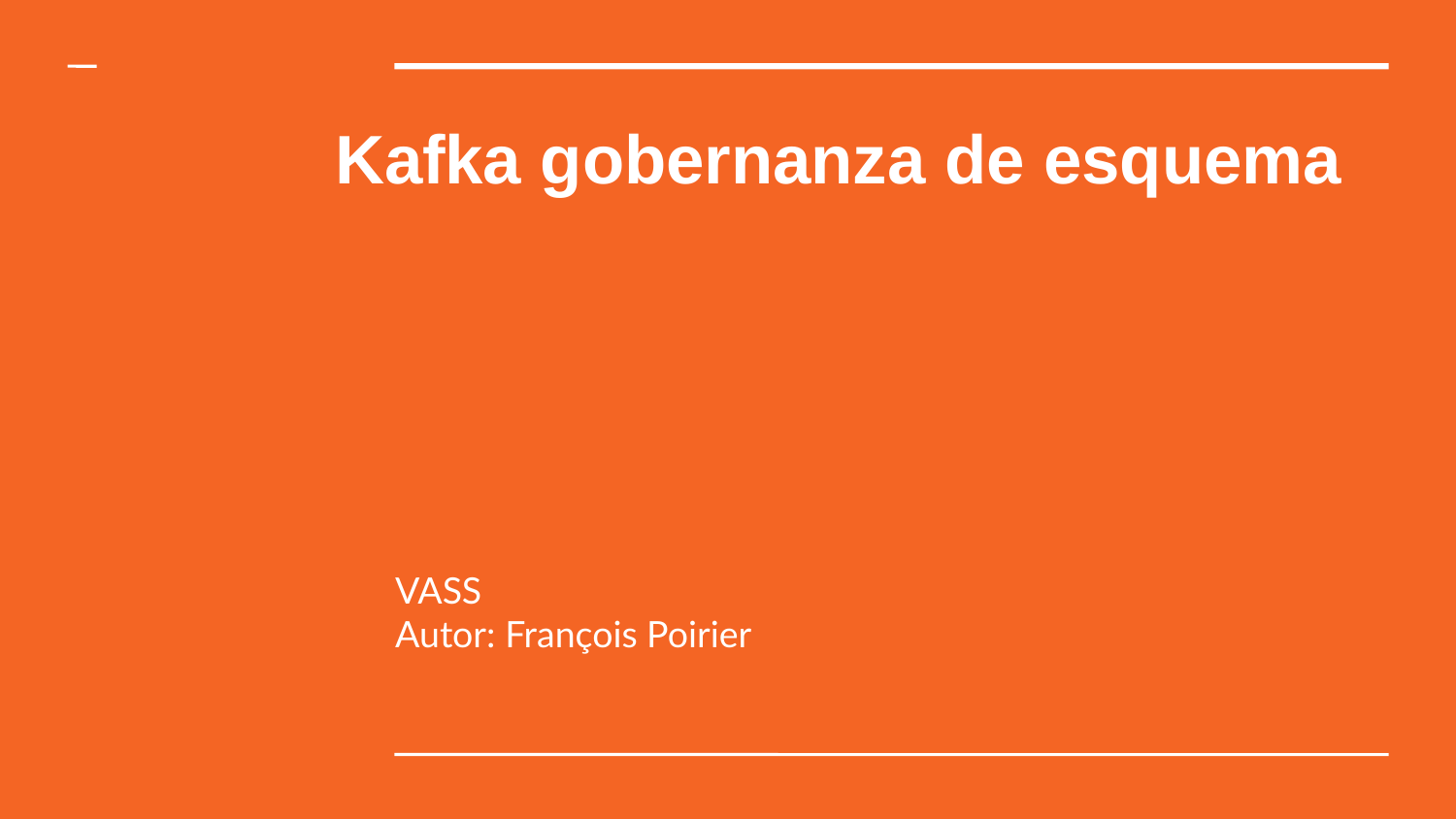

Kafka gobernanza de esquema
VASS
Autor: François Poirier